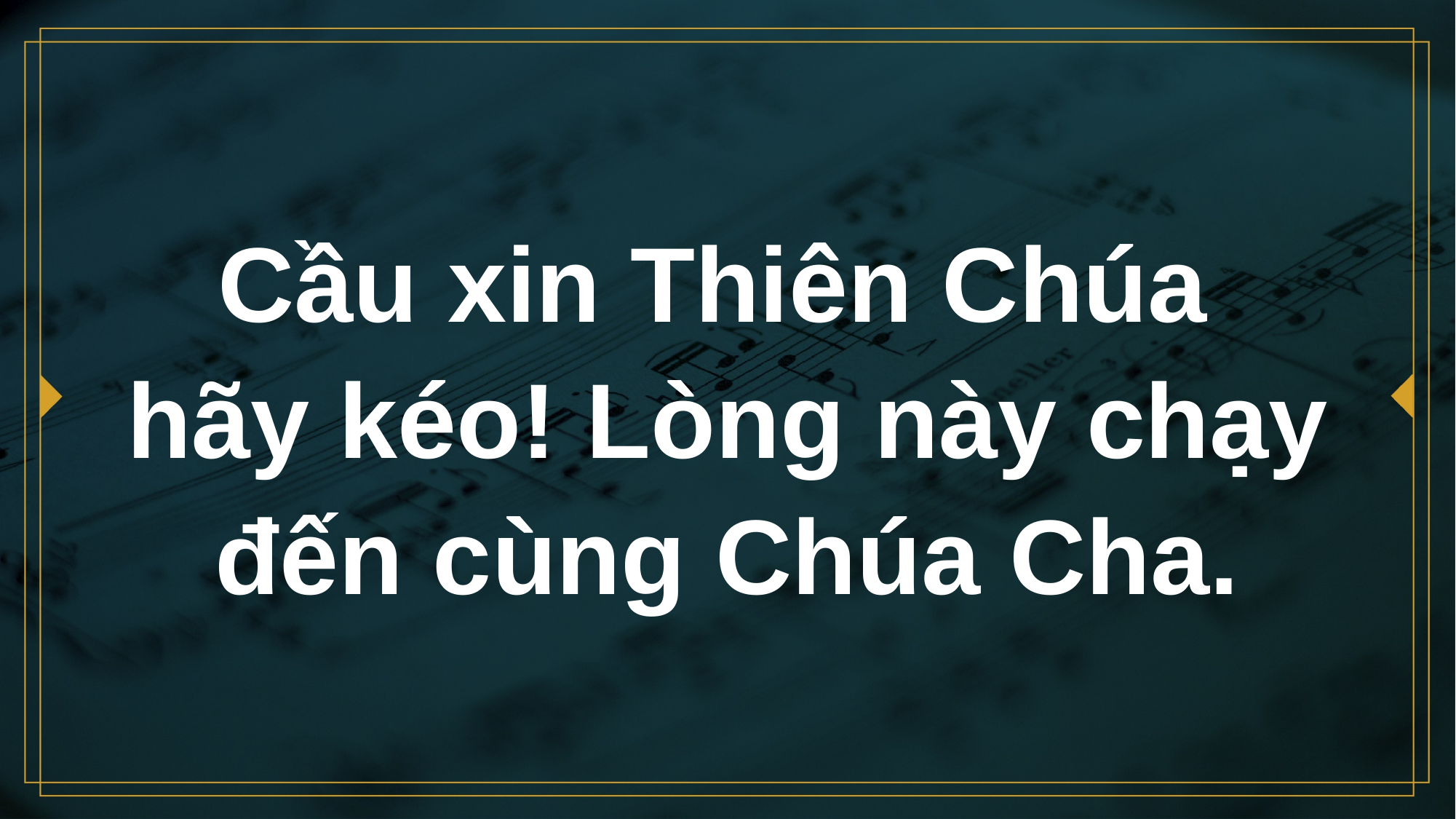

# Cầu xin Thiên Chúa hãy kéo! Lòng này chạy đến cùng Chúa Cha.